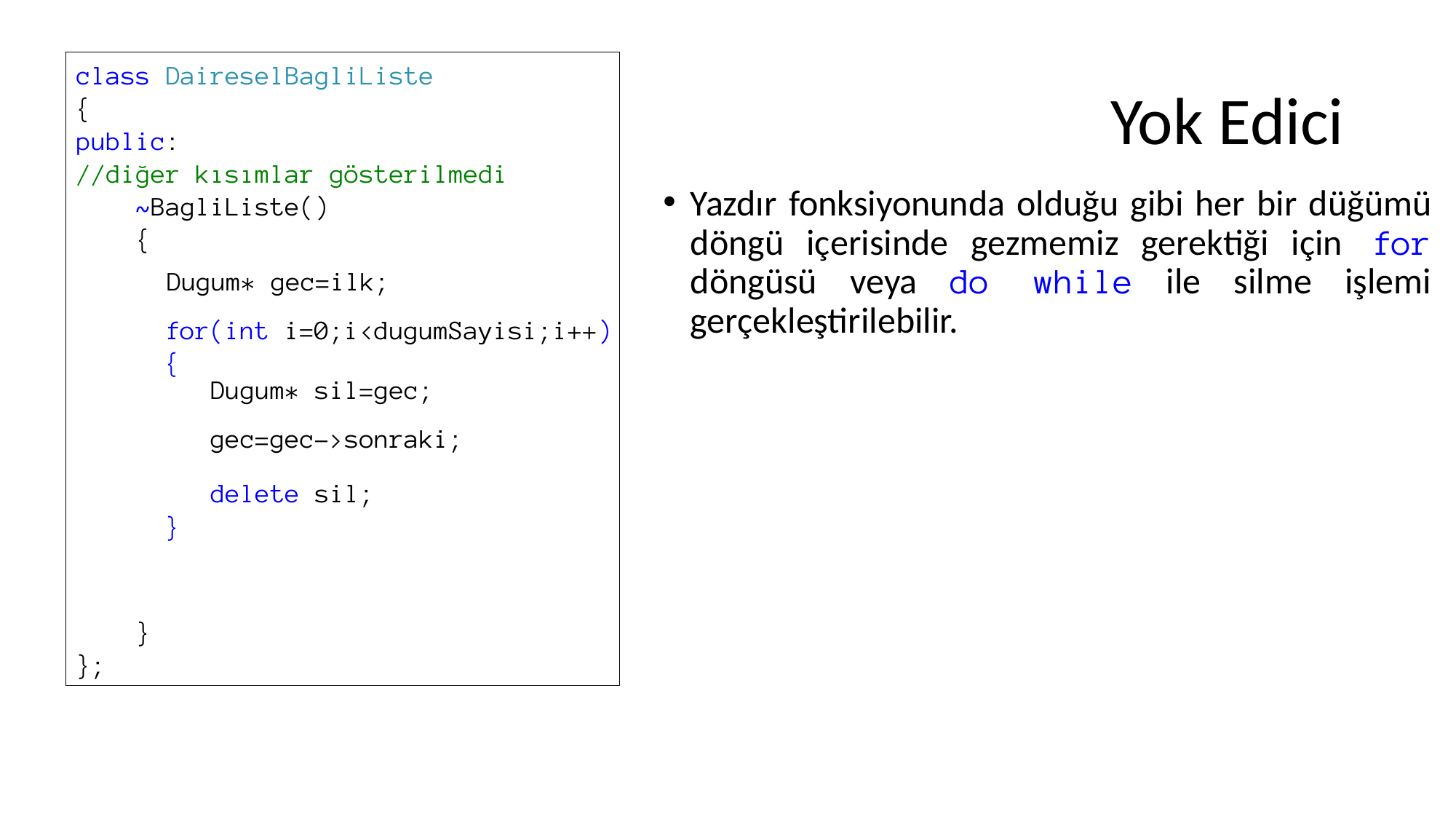

# Yok Edici
class DaireselBagliListe
{
public:
//diğer kısımlar gösterilmedi
    ~BagliListe()
    {
    }
};
Yazdır fonksiyonunda olduğu gibi her bir düğümü döngü içerisinde gezmemiz gerektiği için for döngüsü veya do while ile silme işlemi gerçekleştirilebilir.
Dugum* gec=ilk;
for(int i=0;i<dugumSayisi;i++)
{

}
Dugum* sil=gec;
gec=gec->sonraki;
delete sil;